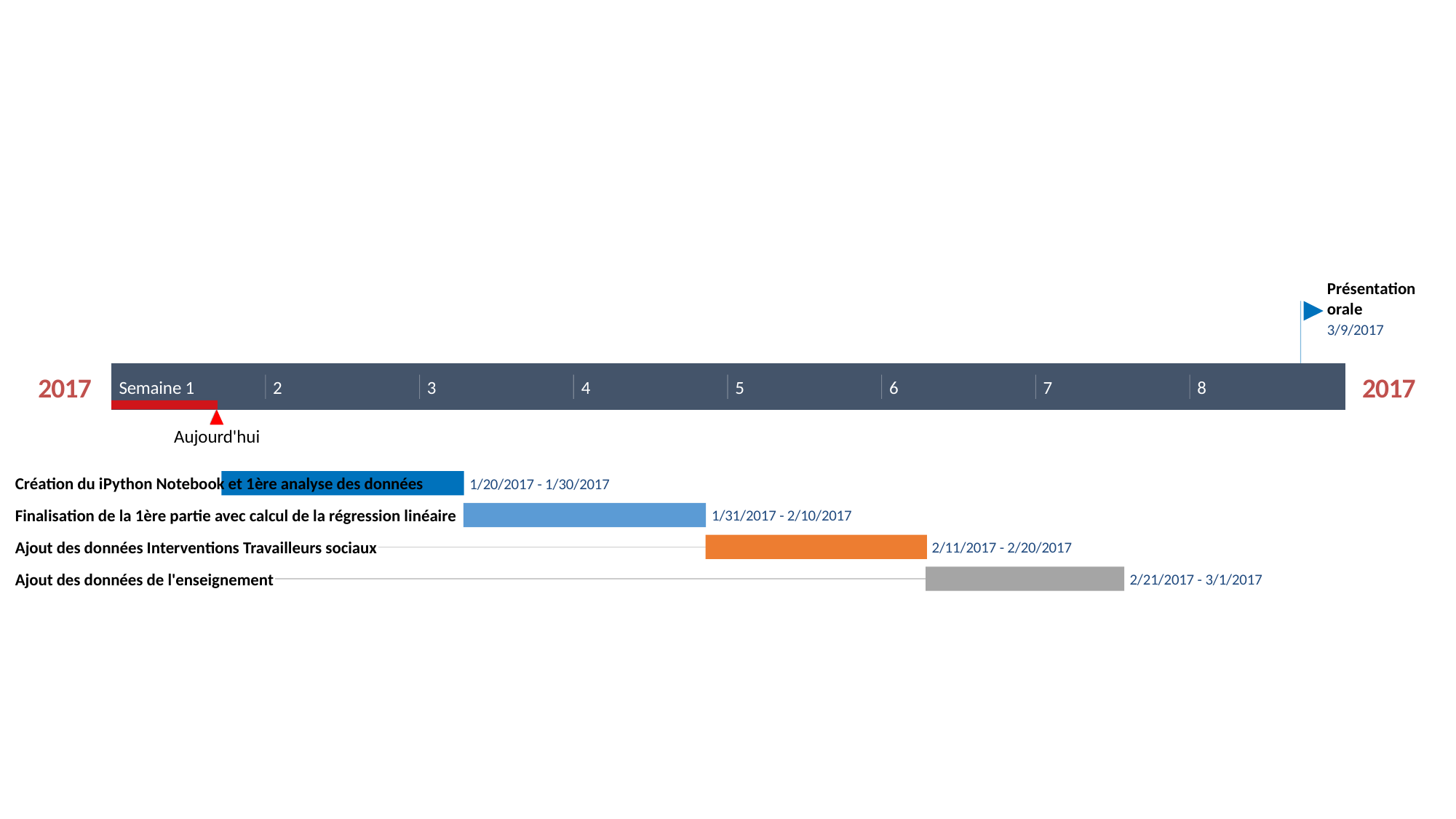

Présentation orale

3/9/2017

2017
2017
Semaine 1
2
3
4
5
6
7
8

Aujourd'hui
11 jours

Création du iPython Notebook et 1ère analyse des données
1/20/2017 - 1/30/2017

11 jours

Finalisation de la 1ère partie avec calcul de la régression linéaire
1/31/2017 - 2/10/2017

10 jours

Ajout des données Interventions Travailleurs sociaux
2/11/2017 - 2/20/2017

9 jours

Ajout des données de l'enseignement
2/21/2017 - 3/1/2017